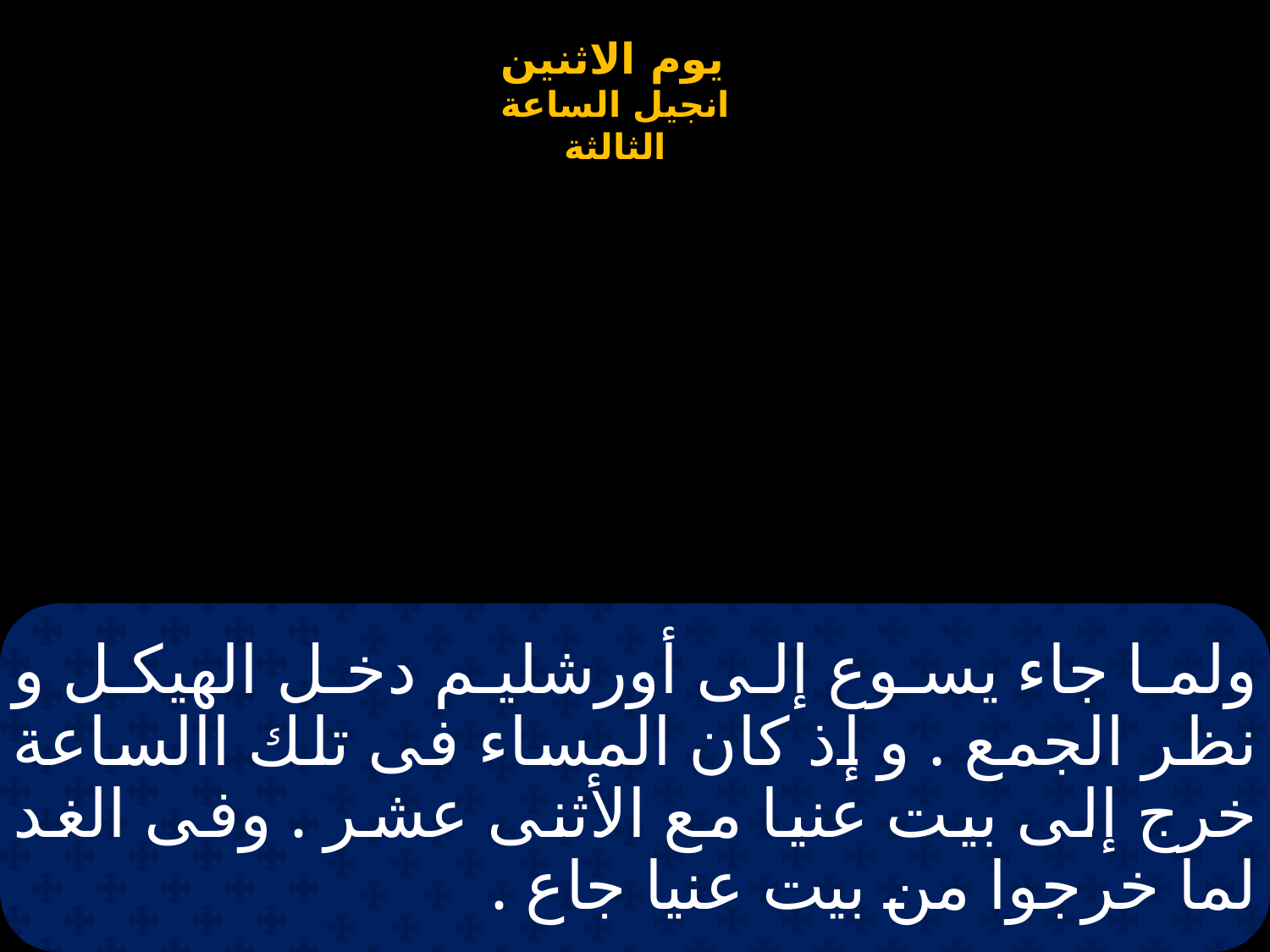

# ولما جاء يسوع إلى أورشليم دخل الهيكل و نظر الجمع . و إذ كان المساء فى تلك االساعة خرج إلى بيت عنيا مع الأثنى عشر . وفى الغد لما خرجوا من بيت عنيا جاع .